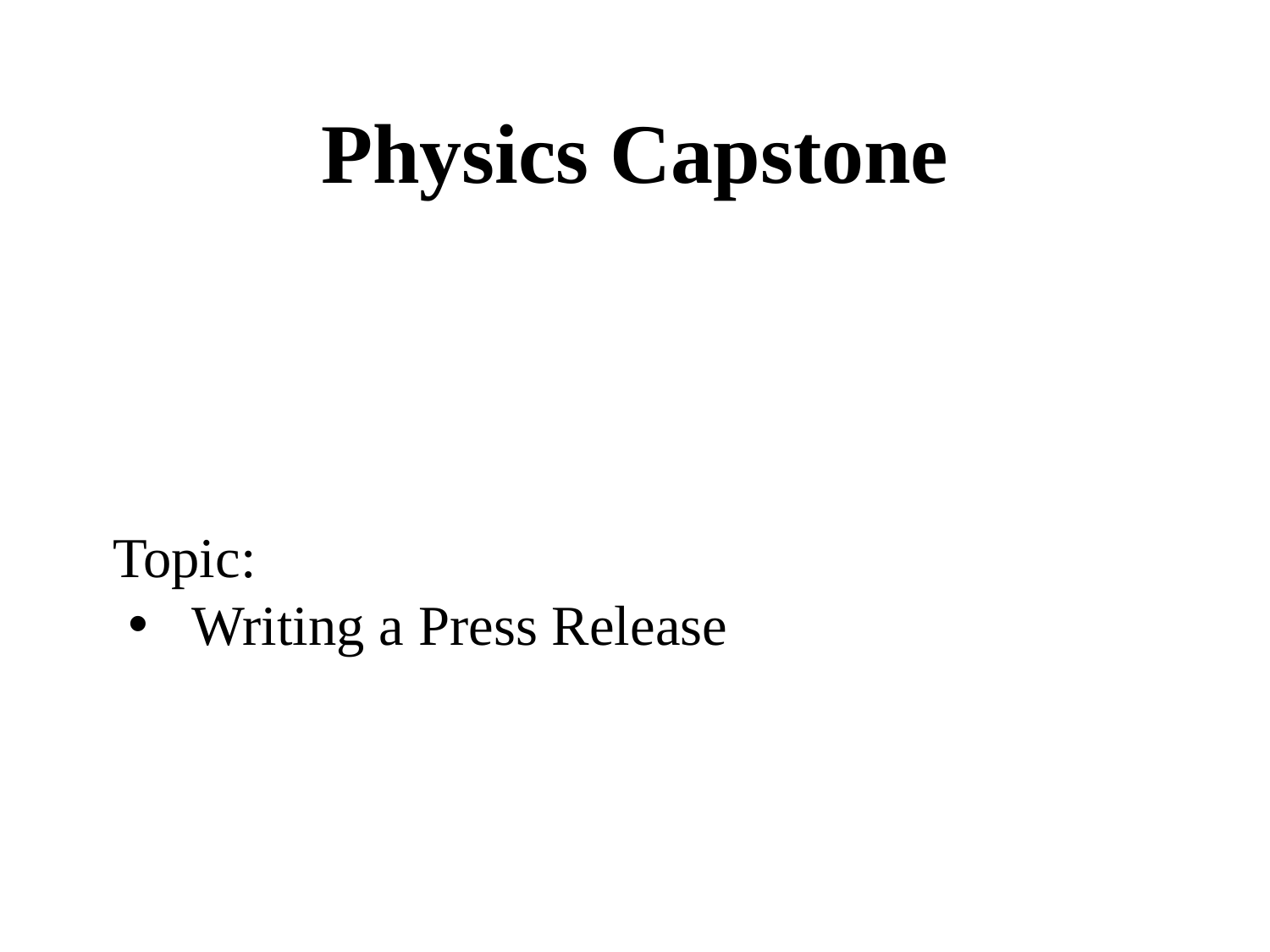

Physics Capstone
Topic:
Writing a Press Release